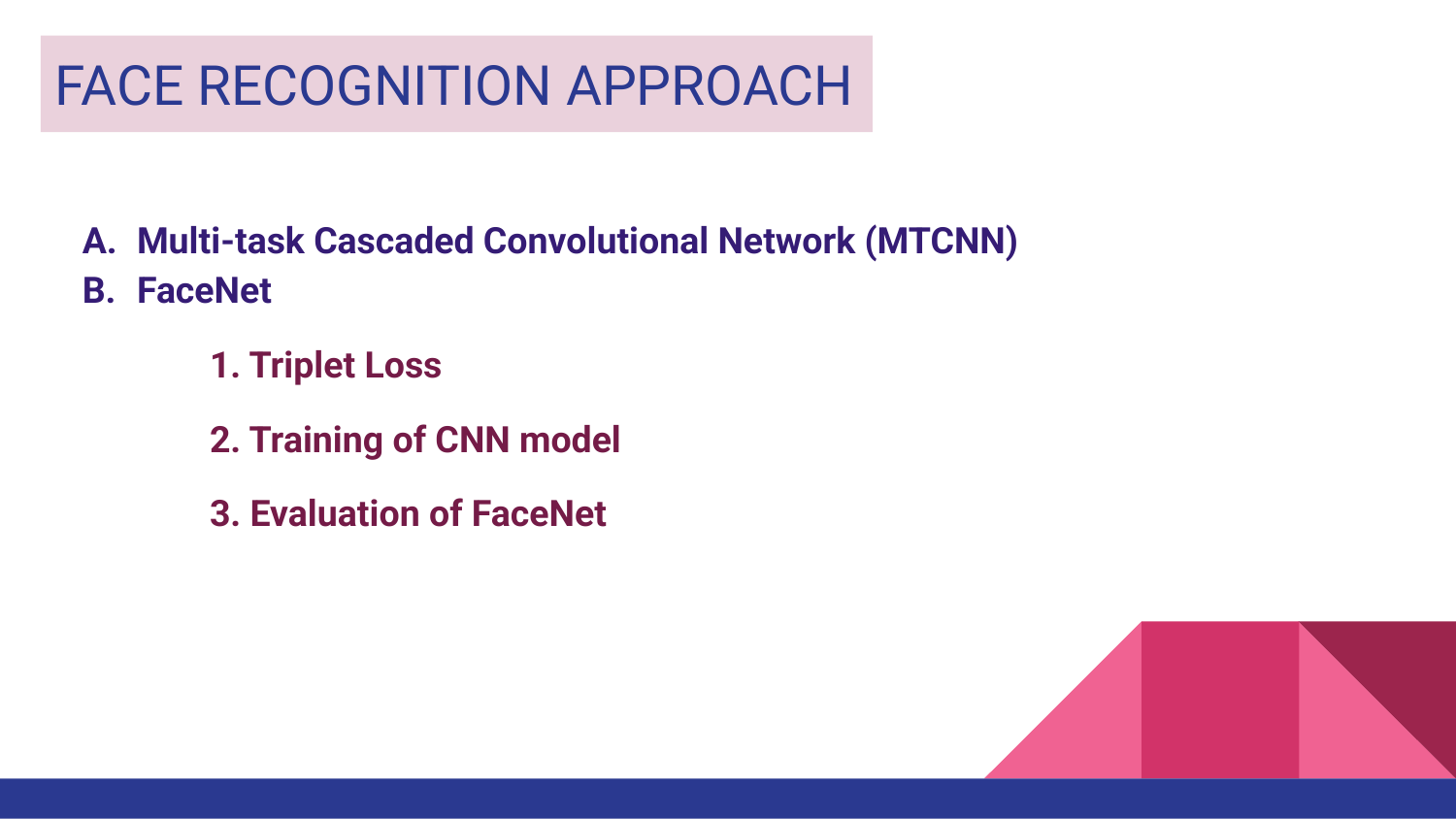

# FACE RECOGNITION APPROACH
Multi-task Cascaded Convolutional Network (MTCNN)
FaceNet
1. Triplet Loss
2. Training of CNN model
3. Evaluation of FaceNet